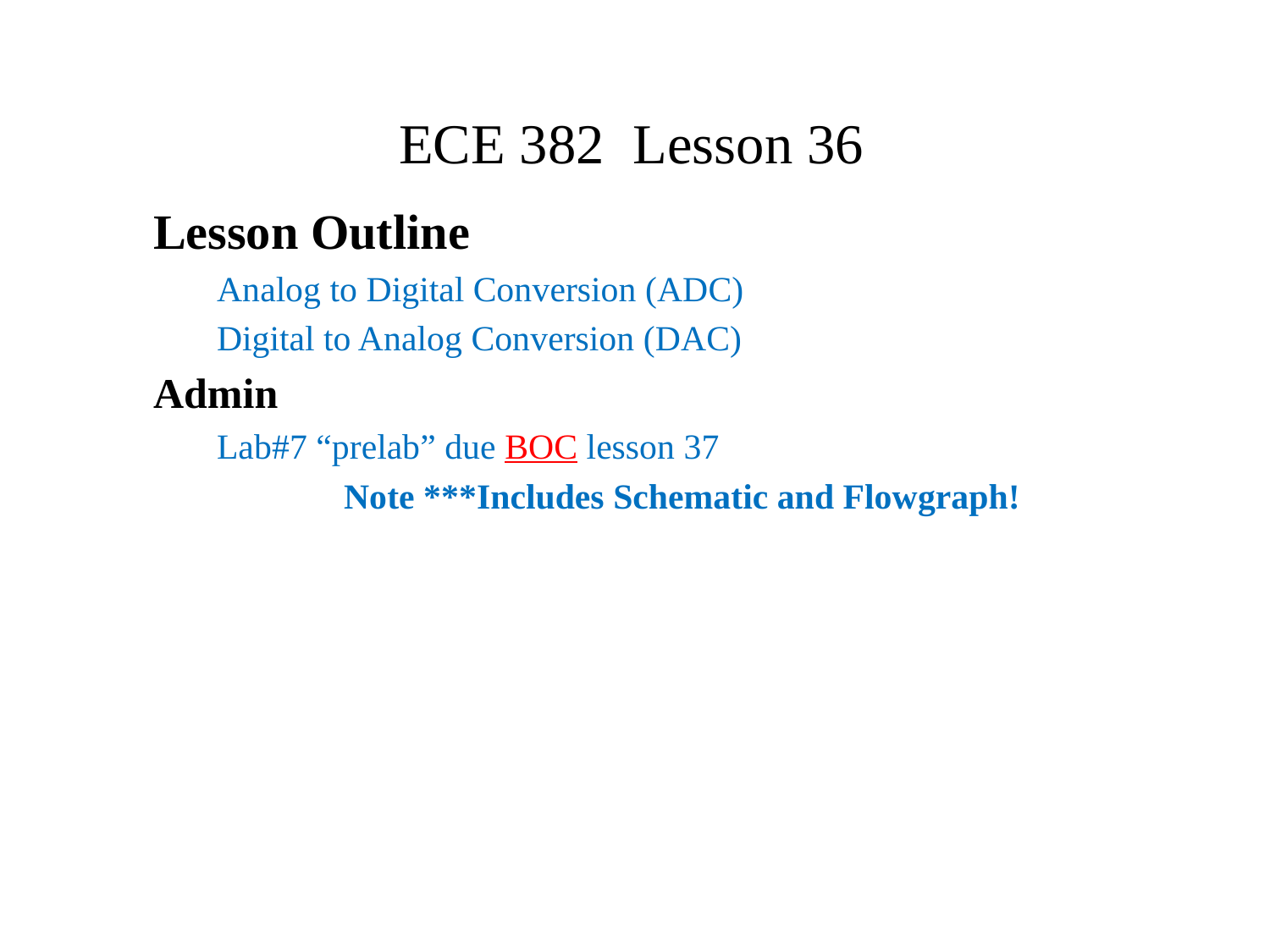

# ECE 382  Lesson 36
Lesson Outline
Analog to Digital Conversion (ADC)
Digital to Analog Conversion (DAC)
Admin
Lab#7 “prelab” due BOC lesson 37
	Note ***Includes Schematic and Flowgraph!